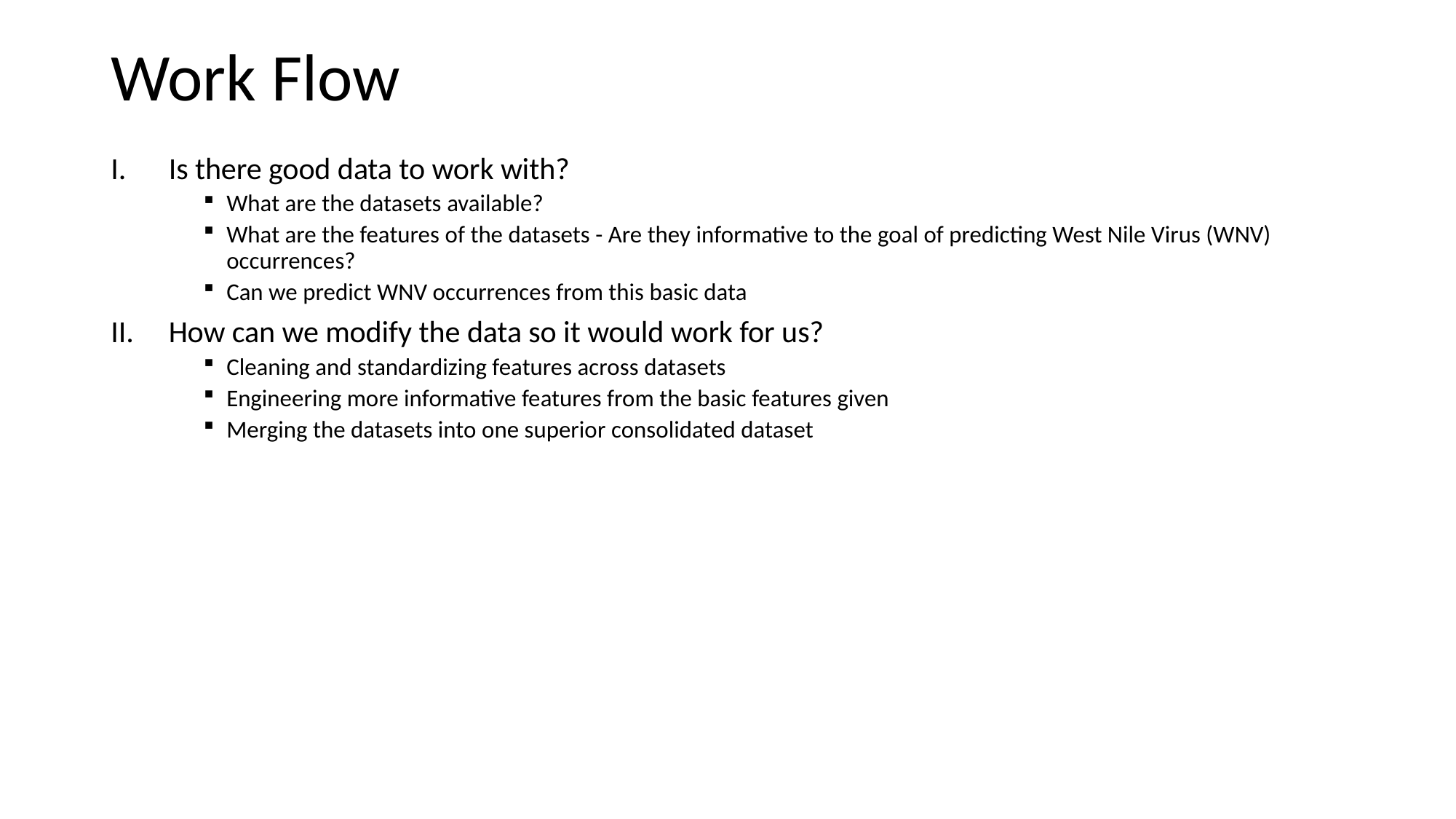

# Work Flow
Is there good data to work with?
What are the datasets available?
What are the features of the datasets - Are they informative to the goal of predicting West Nile Virus (WNV) occurrences?
Can we predict WNV occurrences from this basic data
How can we modify the data so it would work for us?
Cleaning and standardizing features across datasets
Engineering more informative features from the basic features given
Merging the datasets into one superior consolidated dataset